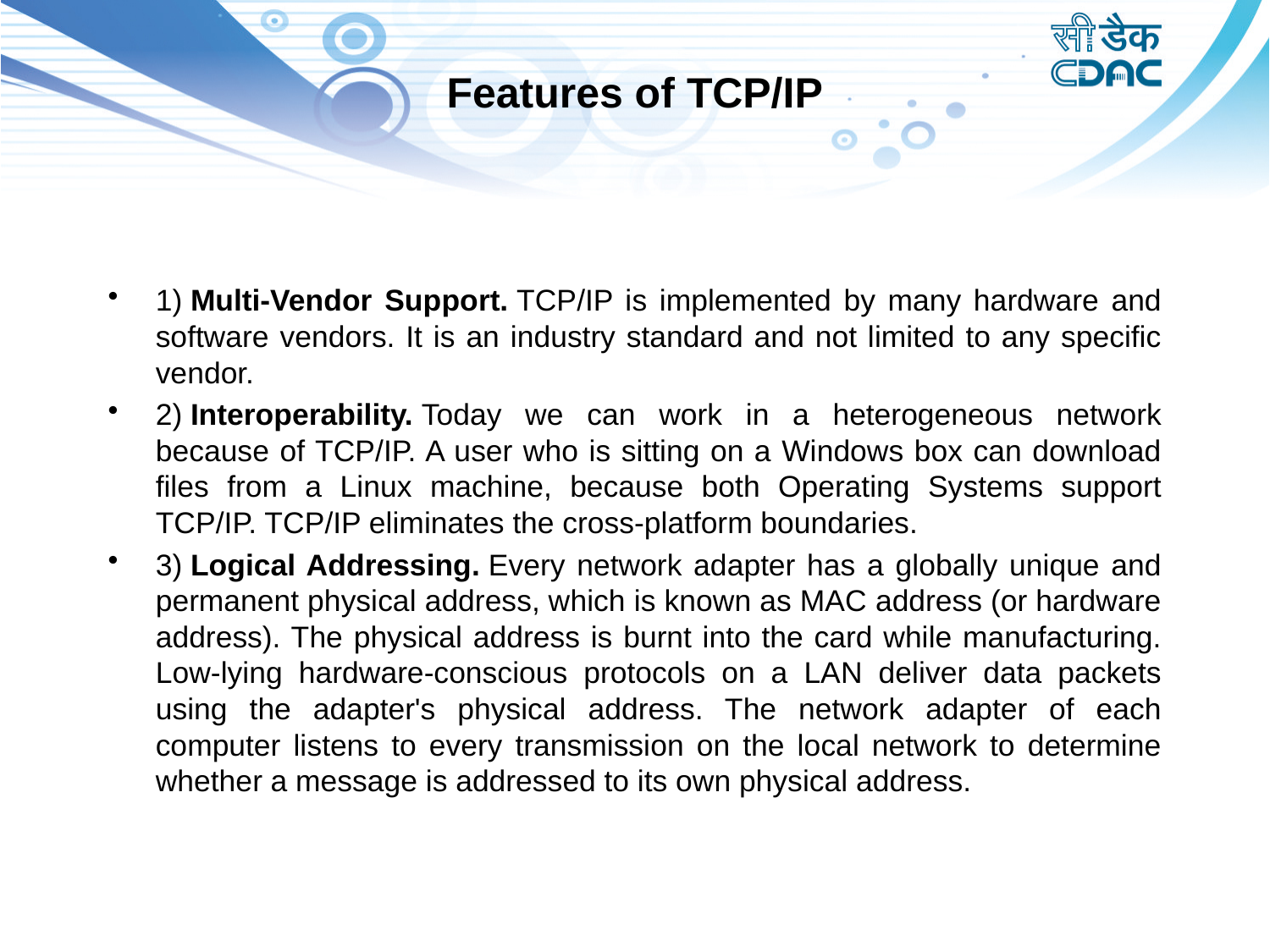

# Features of TCP/IP
1) Multi-Vendor Support. TCP/IP is implemented by many hardware and software vendors. It is an industry standard and not limited to any specific vendor.
2) Interoperability. Today we can work in a heterogeneous network because of TCP/IP. A user who is sitting on a Windows box can download files from a Linux machine, because both Operating Systems support TCP/IP. TCP/IP eliminates the cross-platform boundaries.
3) Logical Addressing. Every network adapter has a globally unique and permanent physical address, which is known as MAC address (or hardware address). The physical address is burnt into the card while manufacturing. Low-lying hardware-conscious protocols on a LAN deliver data packets using the adapter's physical address. The network adapter of each computer listens to every transmission on the local network to determine whether a message is addressed to its own physical address.